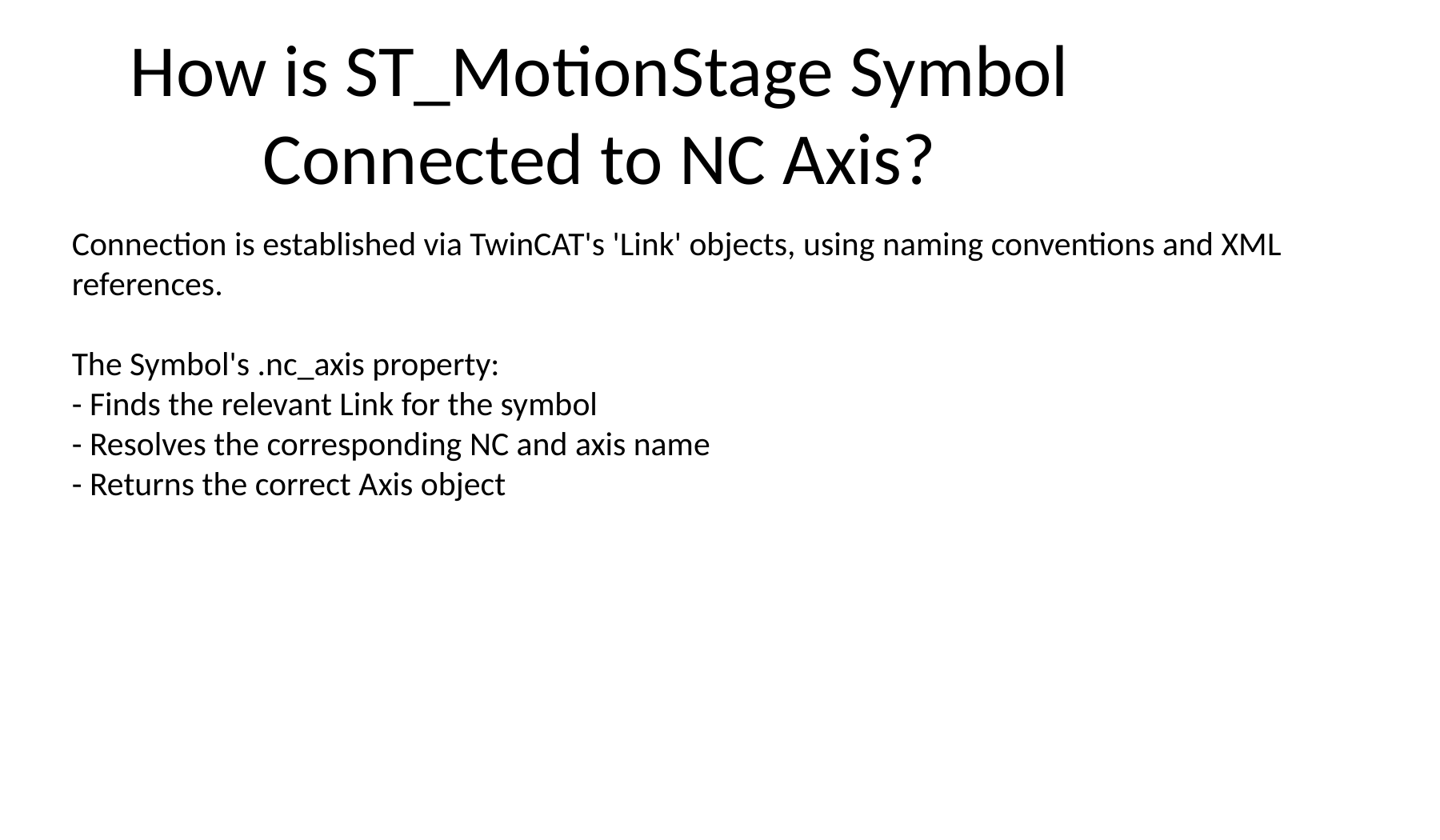

# How is ST_MotionStage Symbol Connected to NC Axis?

Connection is established via TwinCAT's 'Link' objects, using naming conventions and XML references.
The Symbol's .nc_axis property:
- Finds the relevant Link for the symbol
- Resolves the corresponding NC and axis name
- Returns the correct Axis object